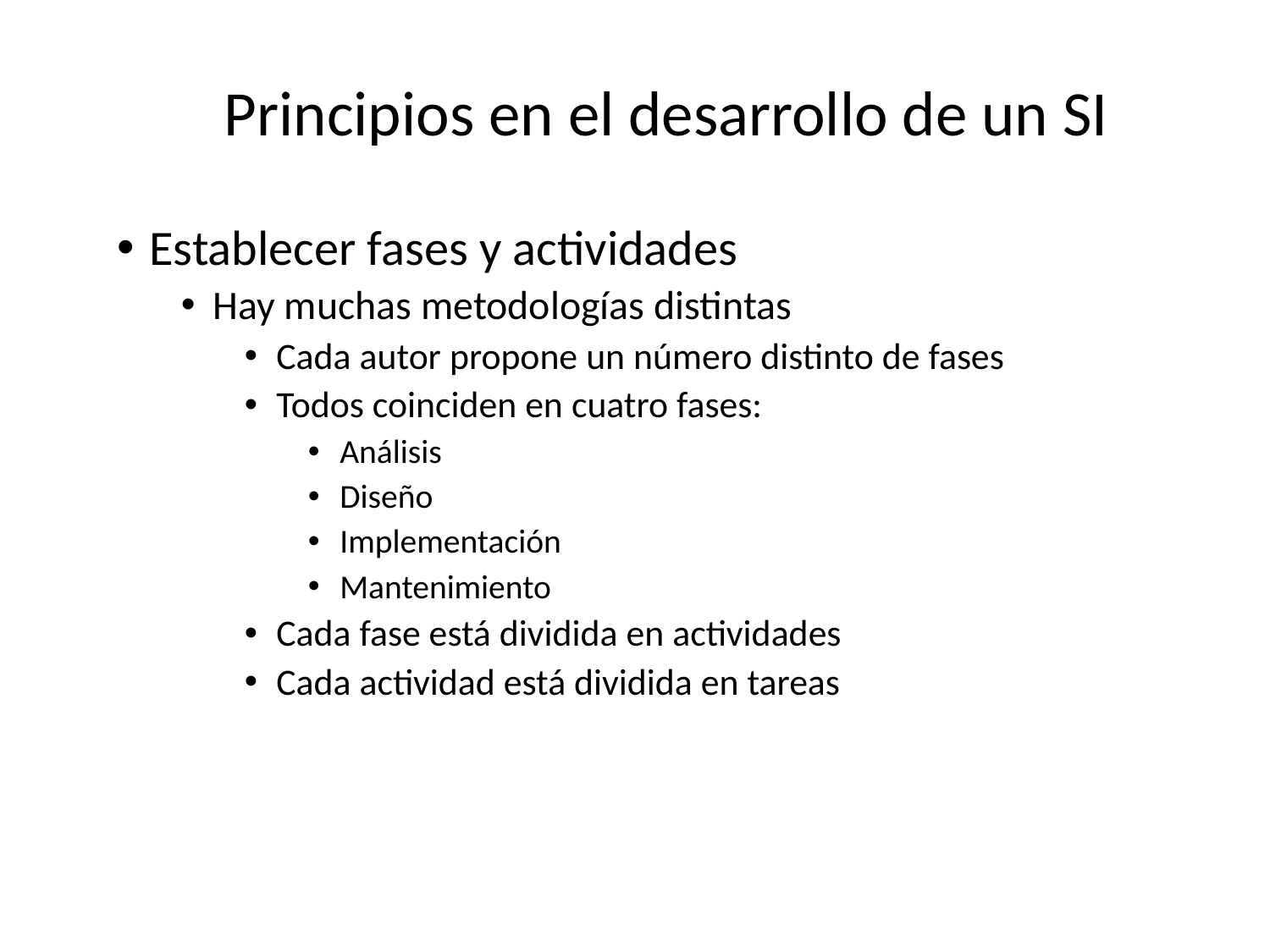

# Principios en el desarrollo de un SI
Establecer fases y actividades
Hay muchas metodologías distintas
Cada autor propone un número distinto de fases
Todos coinciden en cuatro fases:
Análisis
Diseño
Implementación
Mantenimiento
Cada fase está dividida en actividades
Cada actividad está dividida en tareas